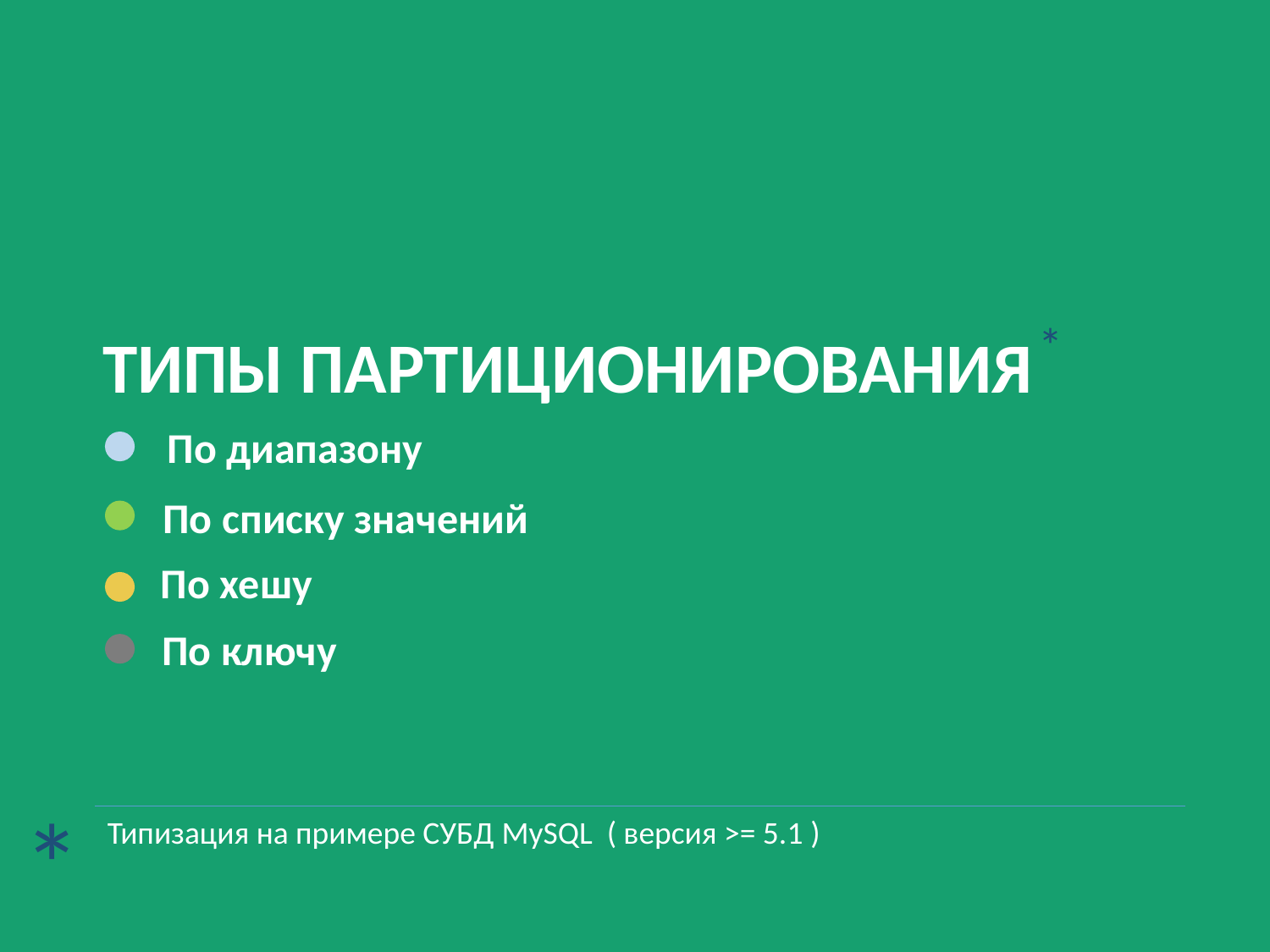

*
ТИПЫ ПАРТИЦИОНИРОВАНИЯ
По диапазону

По списку значений

По хешу

По ключу

*
Типизация на примере СУБД MySQL  ( версия >= 5.1 )